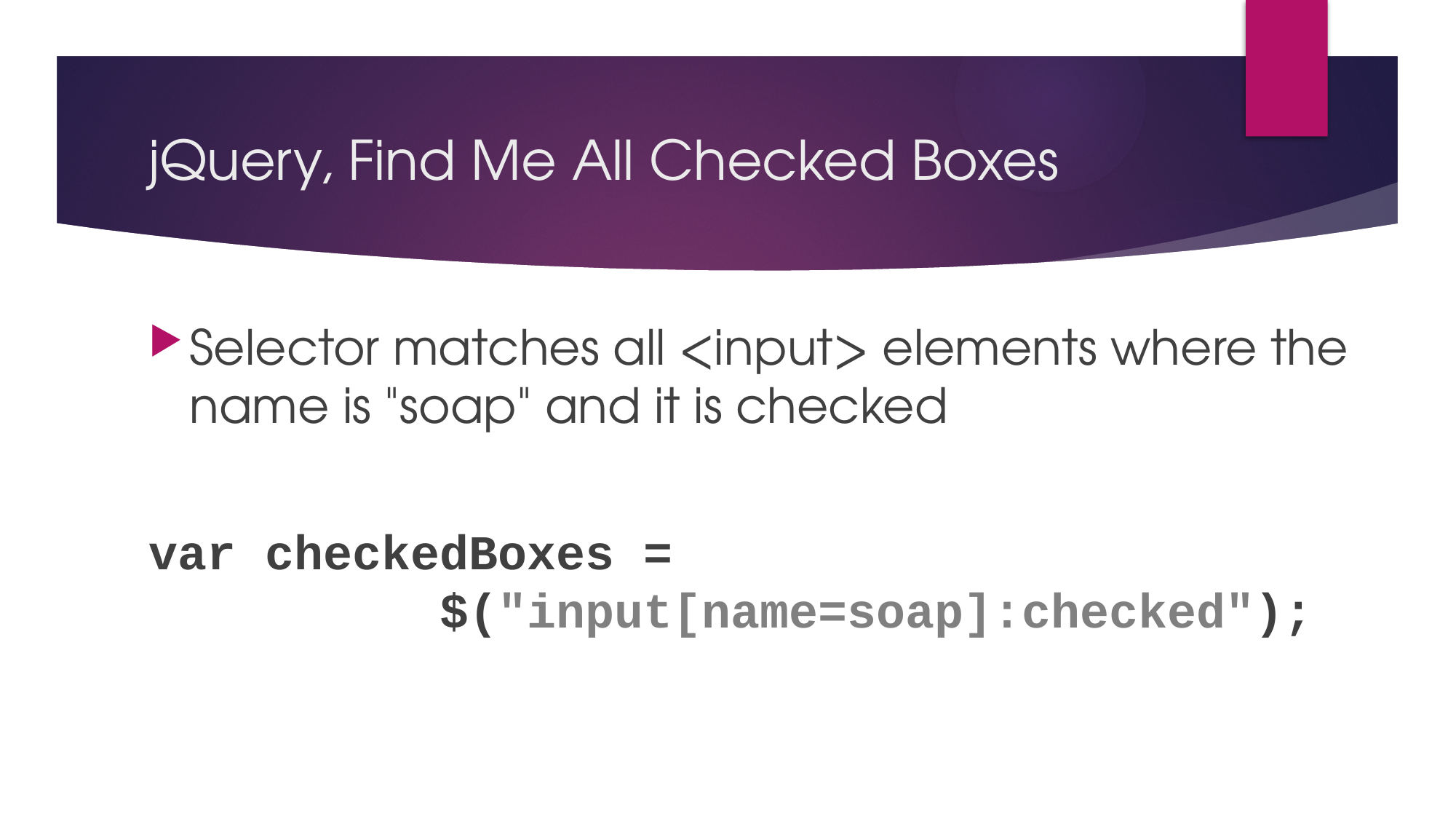

# jQuery, Find Me All Checked Boxes
Selector matches all <input> elements where the name is "soap" and it is checked

var checkedBoxes =
          $("input[name=soap]:checked");